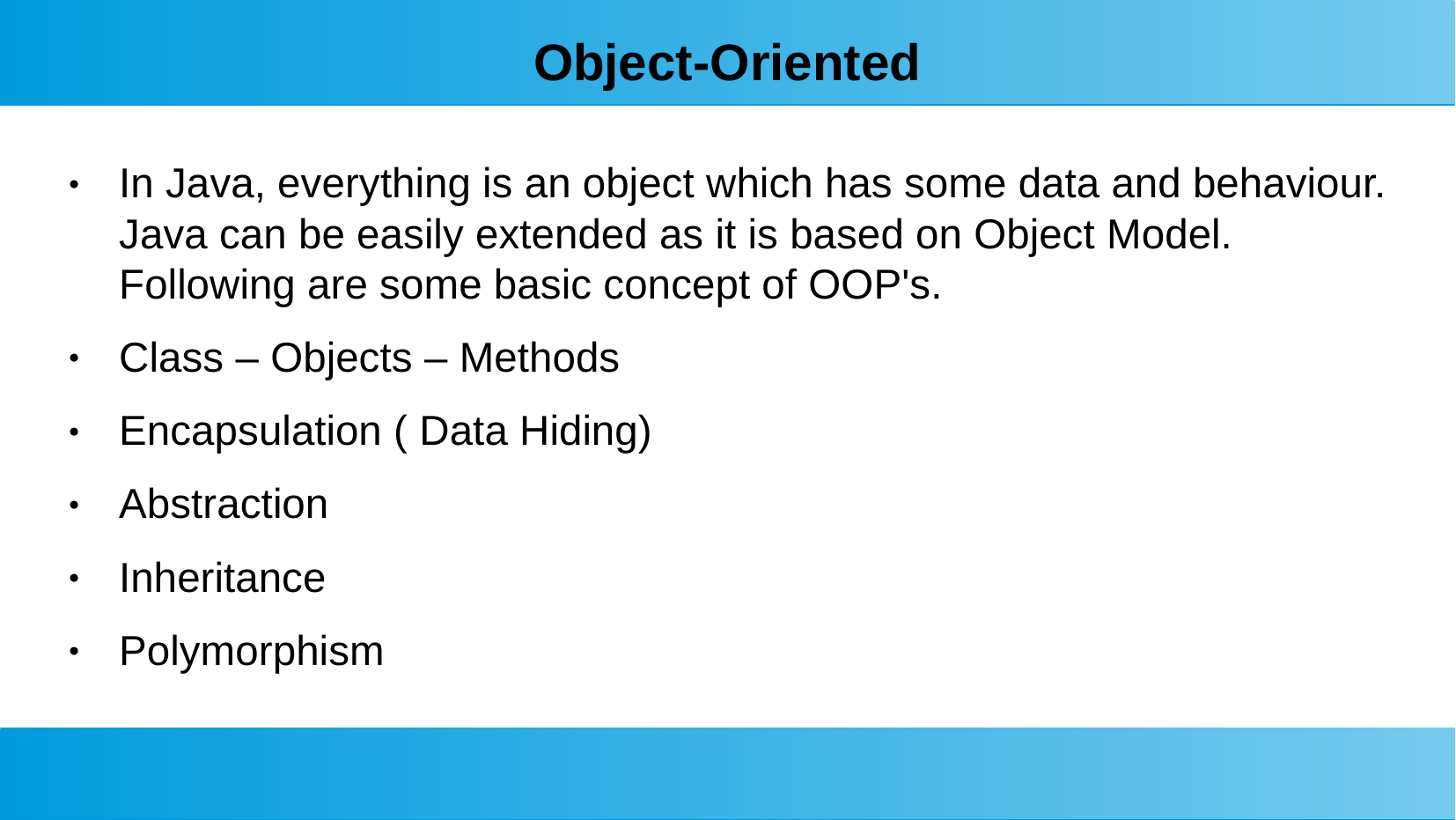

# Object-Oriented
In Java, everything is an object which has some data and behaviour. Java can be easily extended as it is based on Object Model. Following are some basic concept of OOP's.
Class – Objects – Methods
Encapsulation ( Data Hiding)
Abstraction
Inheritance
Polymorphism